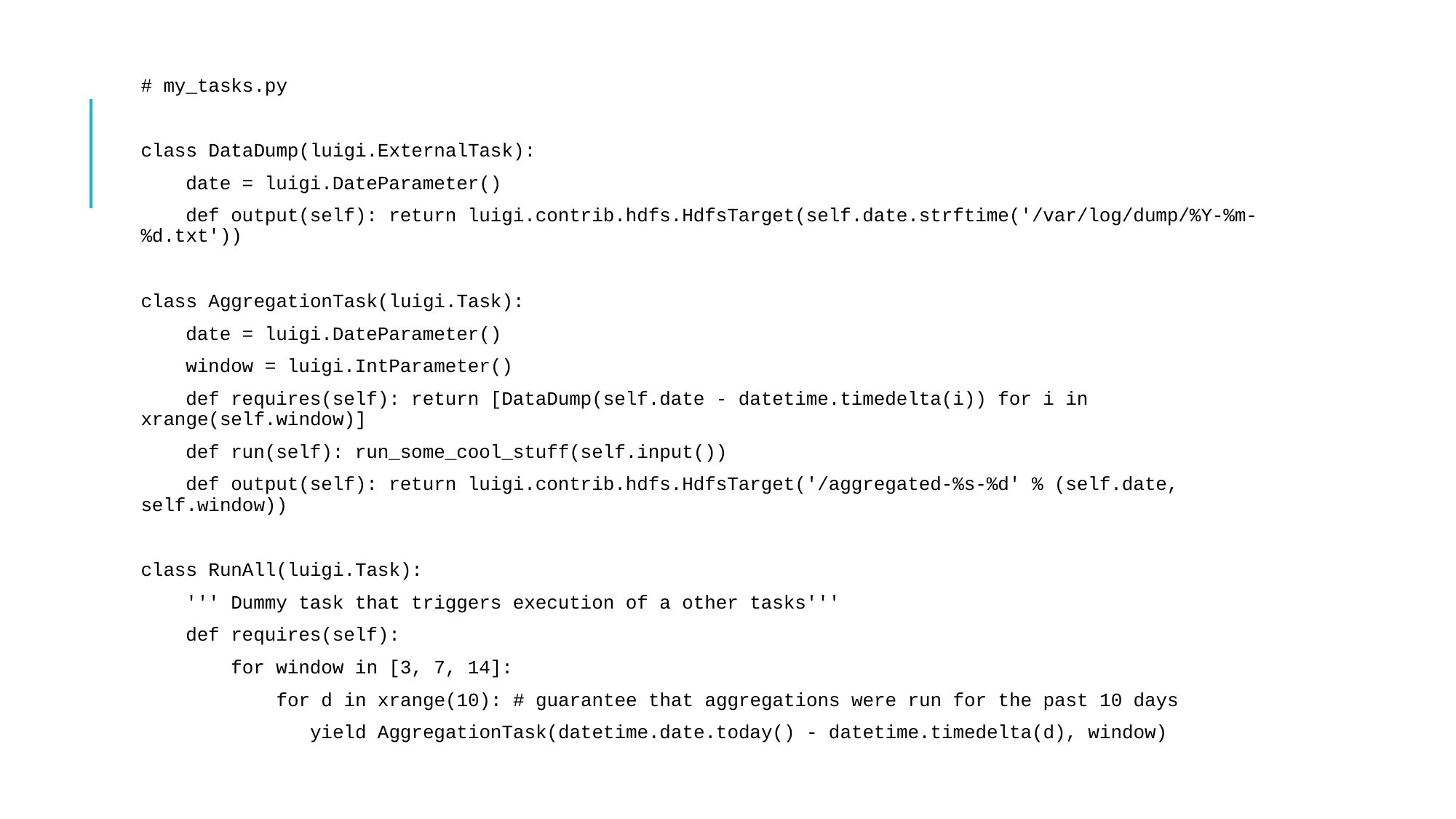

#
# my_tasks.py

class DataDump(luigi.ExternalTask):
    date = luigi.DateParameter()
    def output(self): return luigi.contrib.hdfs.HdfsTarget(self.date.strftime('/var/log/dump/%Y-%m-%d.txt'))

class AggregationTask(luigi.Task):
    date = luigi.DateParameter()
    window = luigi.IntParameter()
    def requires(self): return [DataDump(self.date - datetime.timedelta(i)) for i in xrange(self.window)]
    def run(self): run_some_cool_stuff(self.input())
    def output(self): return luigi.contrib.hdfs.HdfsTarget('/aggregated-%s-%d' % (self.date, self.window))

class RunAll(luigi.Task):
    ''' Dummy task that triggers execution of a other tasks'''
    def requires(self):
        for window in [3, 7, 14]:
            for d in xrange(10): # guarantee that aggregations were run for the past 10 days
               yield AggregationTask(datetime.date.today() - datetime.timedelta(d), window)